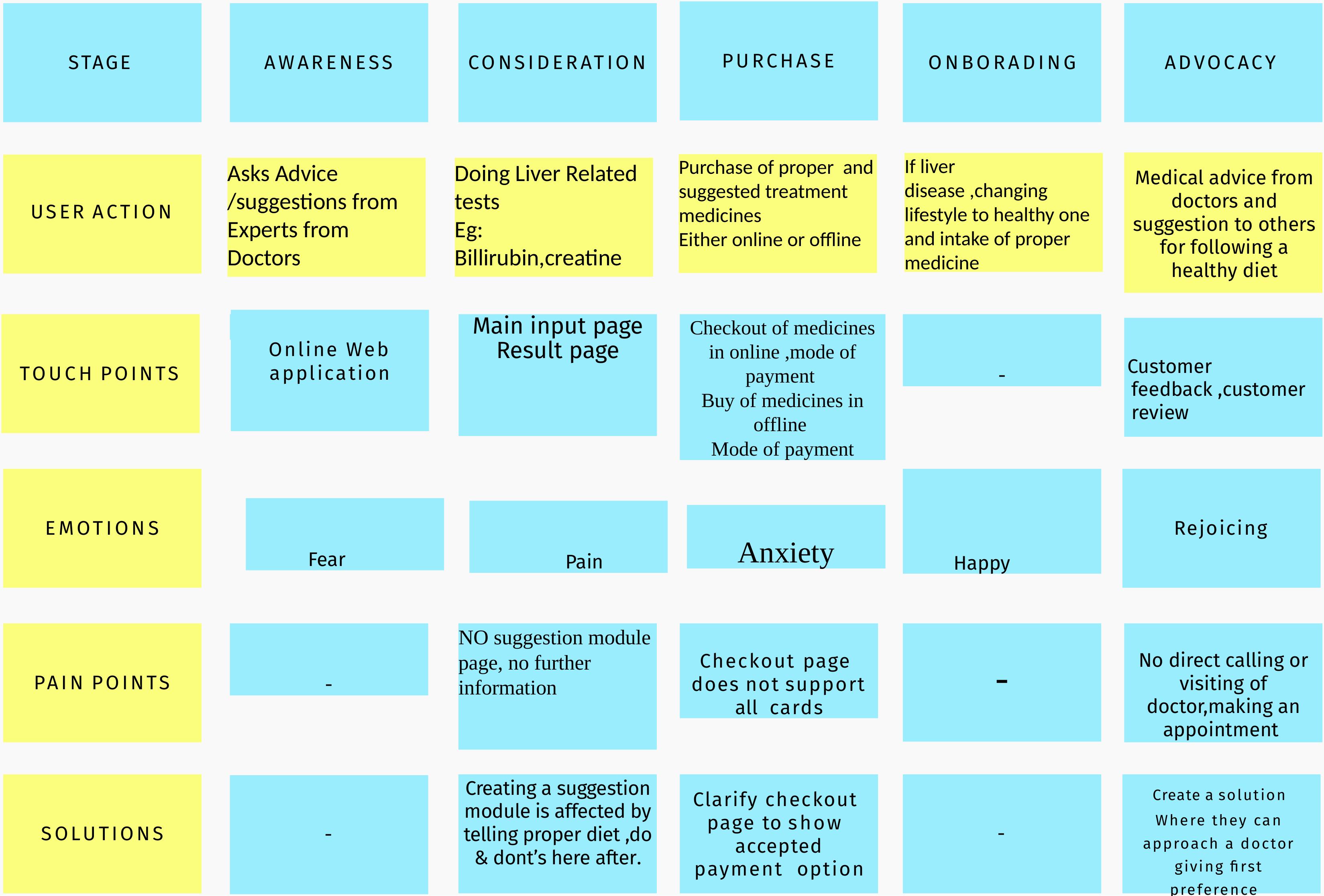

PURCHASE
STAGE
AWARENESS
CONSIDERATION
ONBORADING
ADVOCACY

If liver disease ,changing lifestyle to healthy one and intake of proper medicine
Purchase of proper  and suggested treatment medicines
Either online or offline

Asks Advice /suggestions from Experts from Doctors
Doing Liver Related tests
Eg: Billirubin,creatine
Medical advice from doctors and suggestion to others for following a healthy diet
USER ACTION

Online Web application

Checkout of medicines in online ,mode of payment
Buy of medicines in offline
Mode of payment
Main input page
Result page

-

Customer feedback ,customer review
TOUCH POINTS

Happy

Fear

Pain

Anxiety
Rejoicing
EMOTIONS

-
NO suggestion module page, no further information

Checkout page  does not support all  cards

-

No direct calling or visiting of doctor,making an appointment
PAIN POINTS
Creating a suggestion module is affected by telling proper diet ,do & dont’s here after.

Create a solution
Where they can approach a doctor giving first preference
Clarify checkout  page to show  accepted payment  option
SOLUTIONS
-
-